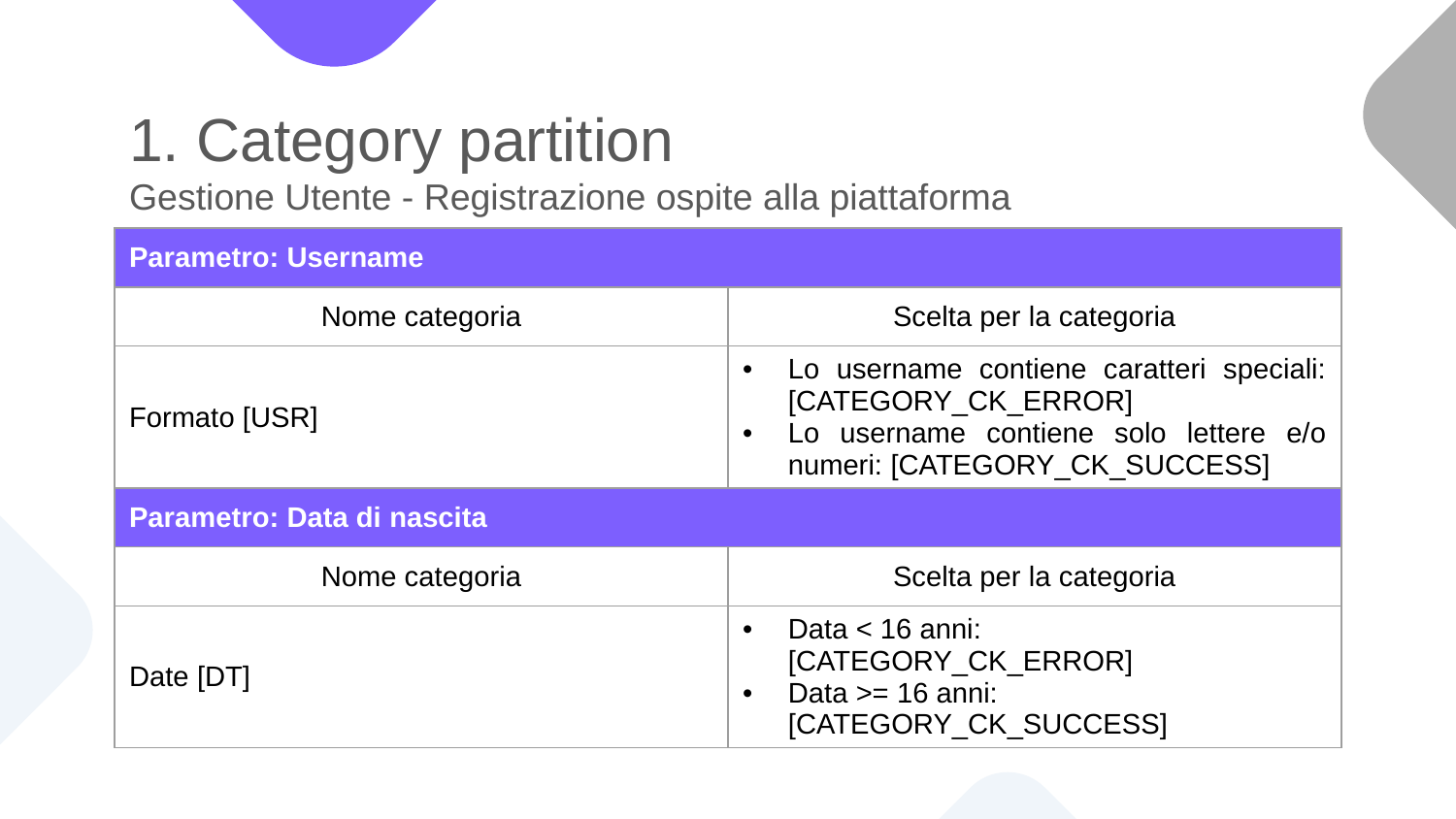

# 1. Category partition Gestione Utente - Registrazione ospite alla piattaforma
| Parametro: Username |  |
| --- | --- |
| Nome categoria | Scelta per la categoria |
| Formato [USR] | Lo username contiene caratteri speciali: [CATEGORY\_CK\_ERROR] Lo username contiene solo lettere e/o numeri: [CATEGORY\_CK\_SUCCESS] |
| Parametro: Data di nascita |  |
| Nome categoria | Scelta per la categoria |
| Date [DT] | Data < 16 anni: [CATEGORY\_CK\_ERROR] Data >= 16 anni: [CATEGORY\_CK\_SUCCESS] |